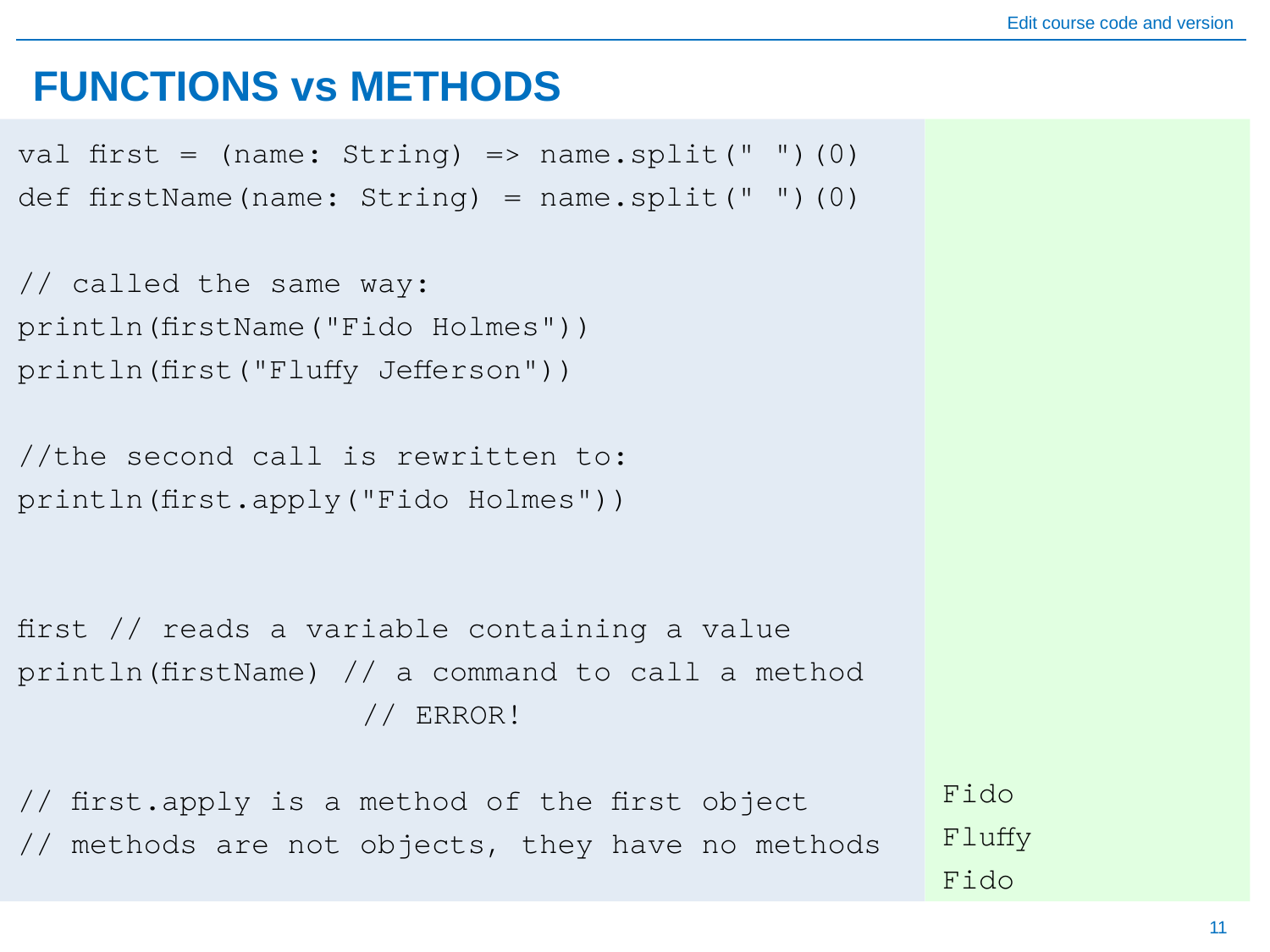

# FUNCTIONS vs METHODS
Fido
Fluffy
Fido
val first = (name: String) => name.split(" ")(0)
def firstName(name: String) = name.split(" ")(0)

// called the same way:
println(firstName("Fido Holmes"))
println(first("Fluffy Jefferson"))

//the second call is rewritten to:
println(first.apply("Fido Holmes"))

first // reads a variable containing a value
println(firstName) // a command to call a method
		     // ERROR!
// first.apply is a method of the first object
// methods are not objects, they have no methods